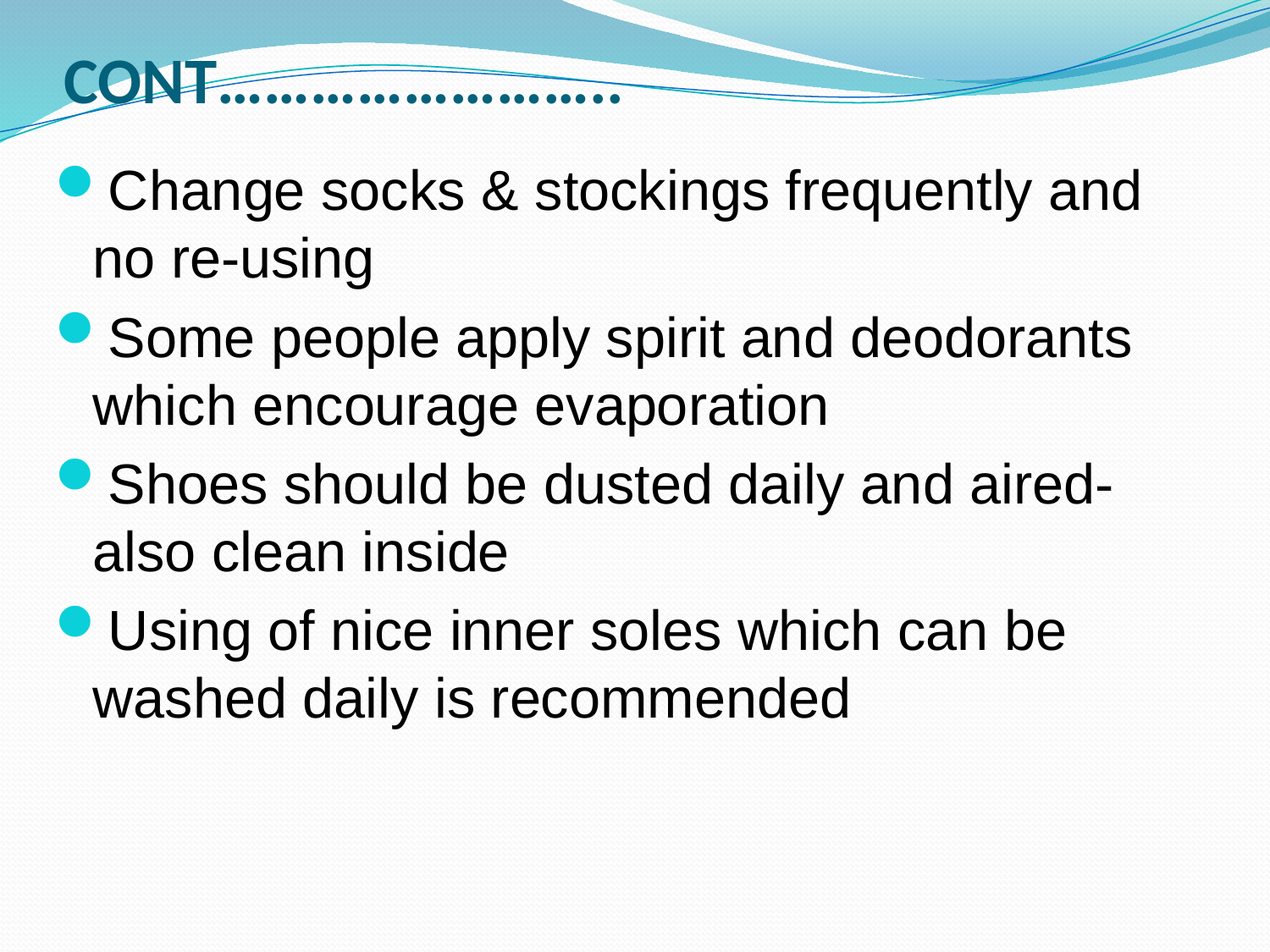

# CONT……………………..
Change socks & stockings frequently and no re-using
Some people apply spirit and deodorants which encourage evaporation
Shoes should be dusted daily and aired-also clean inside
Using of nice inner soles which can be washed daily is recommended